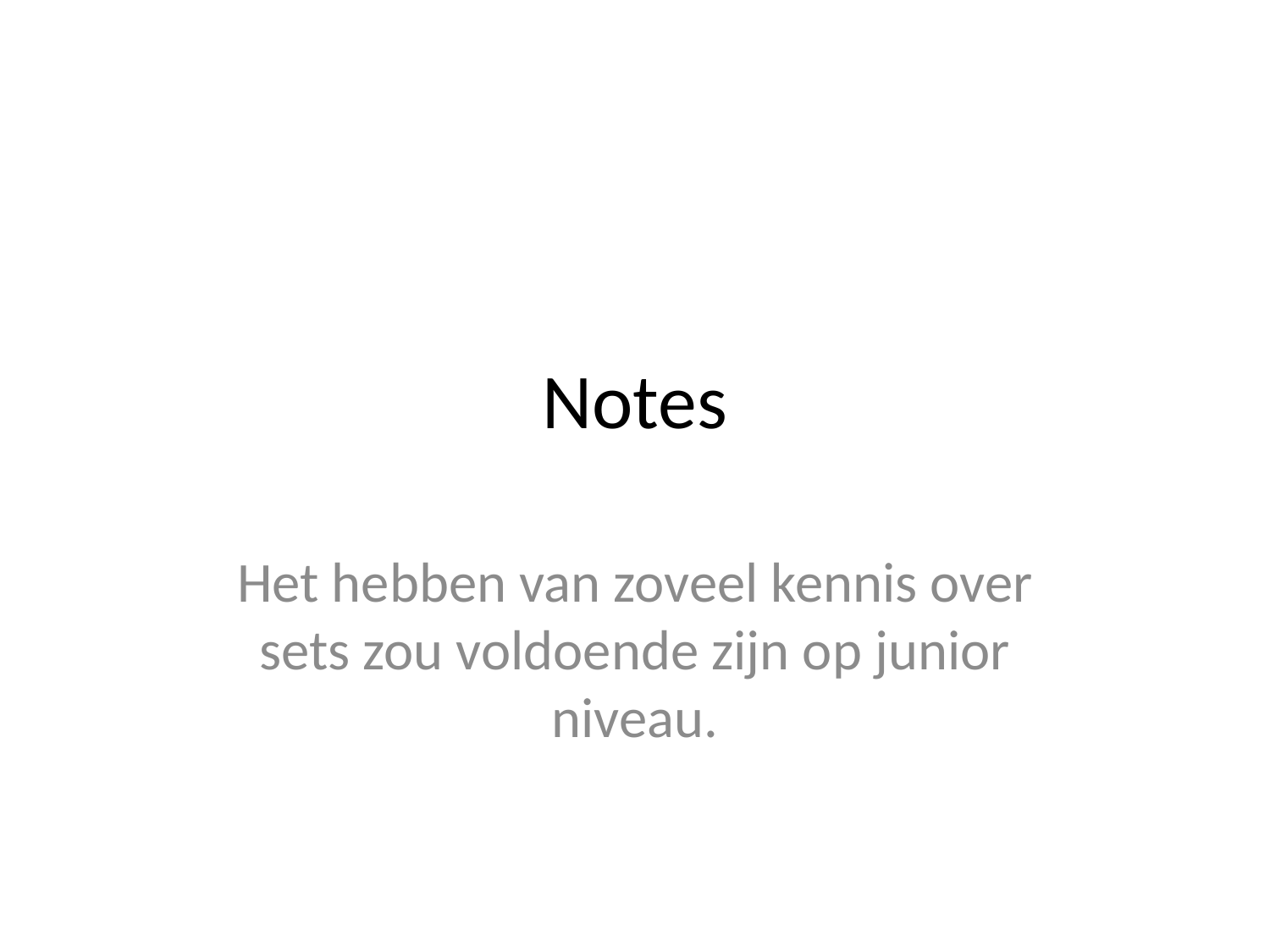

# Notes
Het hebben van zoveel kennis over sets zou voldoende zijn op junior niveau.